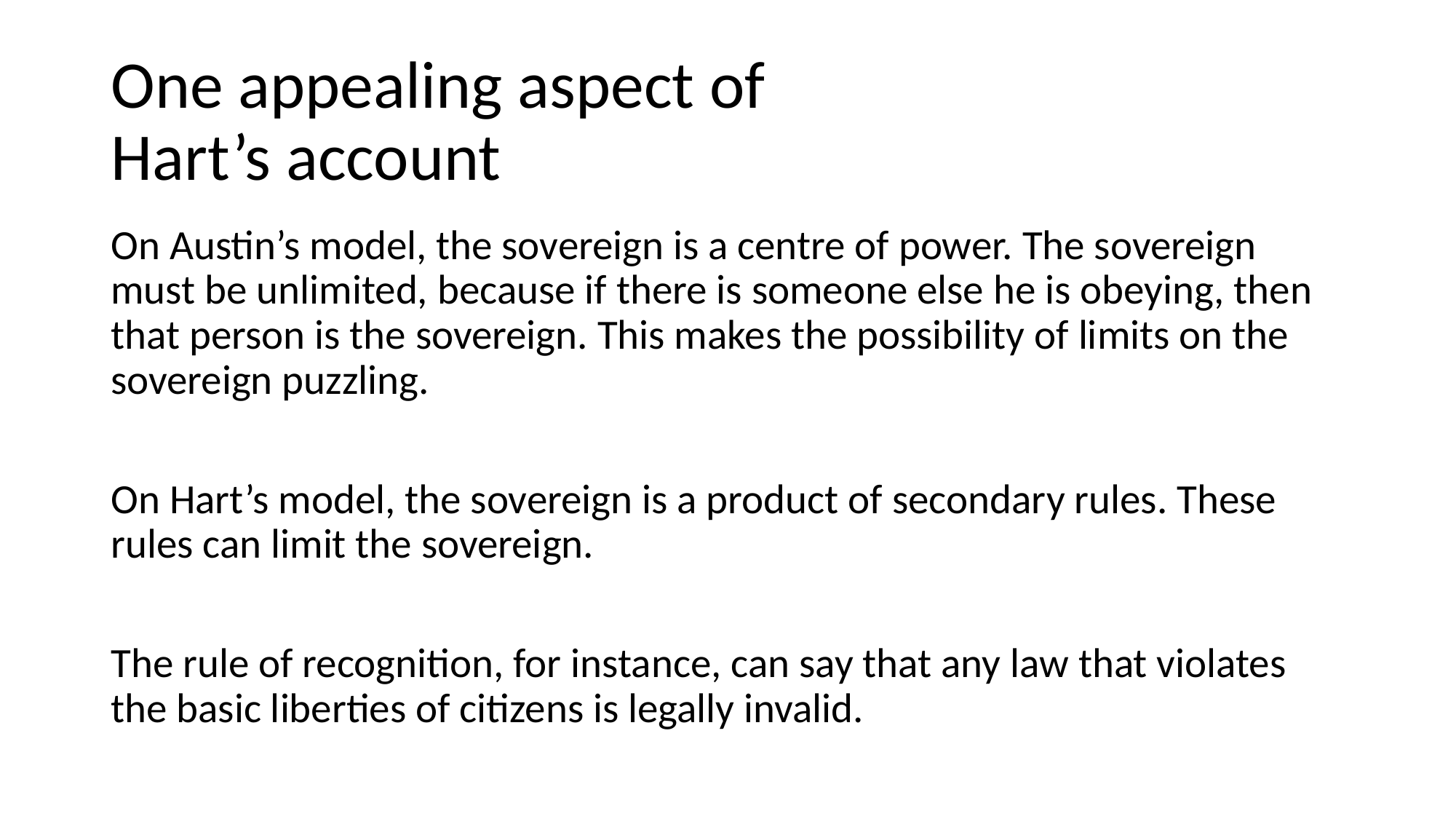

# One appealing aspect of Hart’s account
On Austin’s model, the sovereign is a centre of power. The sovereign must be unlimited, because if there is someone else he is obeying, then that person is the sovereign. This makes the possibility of limits on the sovereign puzzling.

On Hart’s model, the sovereign is a product of secondary rules. These rules can limit the sovereign.

The rule of recognition, for instance, can say that any law that violates the basic liberties of citizens is legally invalid.